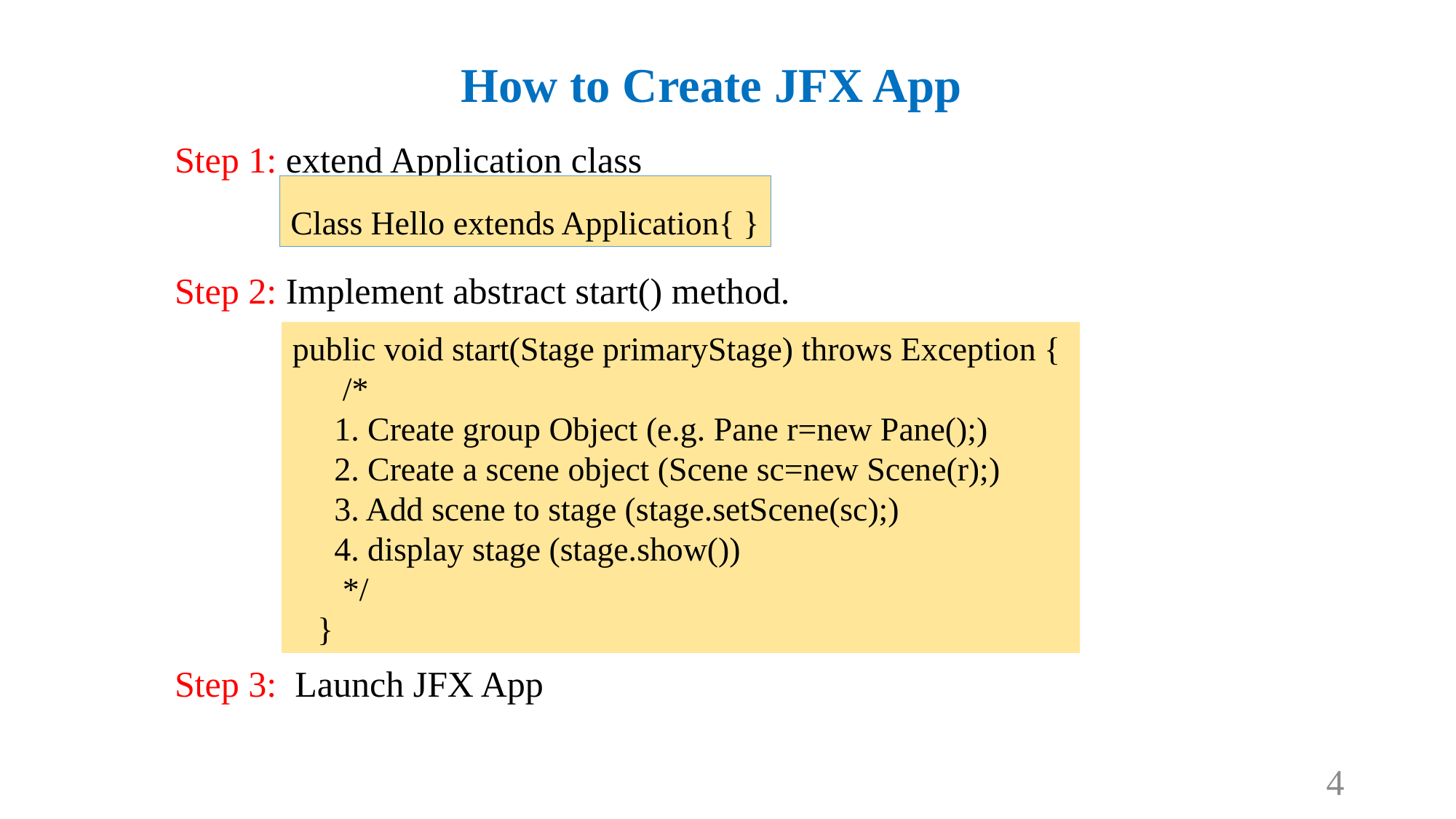

# How to Create JFX App
Step 1: extend Application class

Step 2: Implement abstract start() method.

Step 3:  Launch JFX App
Class Hello extends Application{ }
public void start(Stage primaryStage) throws Exception {
      /*
     1. Create group Object (e.g. Pane r=new Pane();)
     2. Create a scene object (Scene sc=new Scene(r);)
     3. Add scene to stage (stage.setScene(sc);)
     4. display stage (stage.show())
      */
   }
4